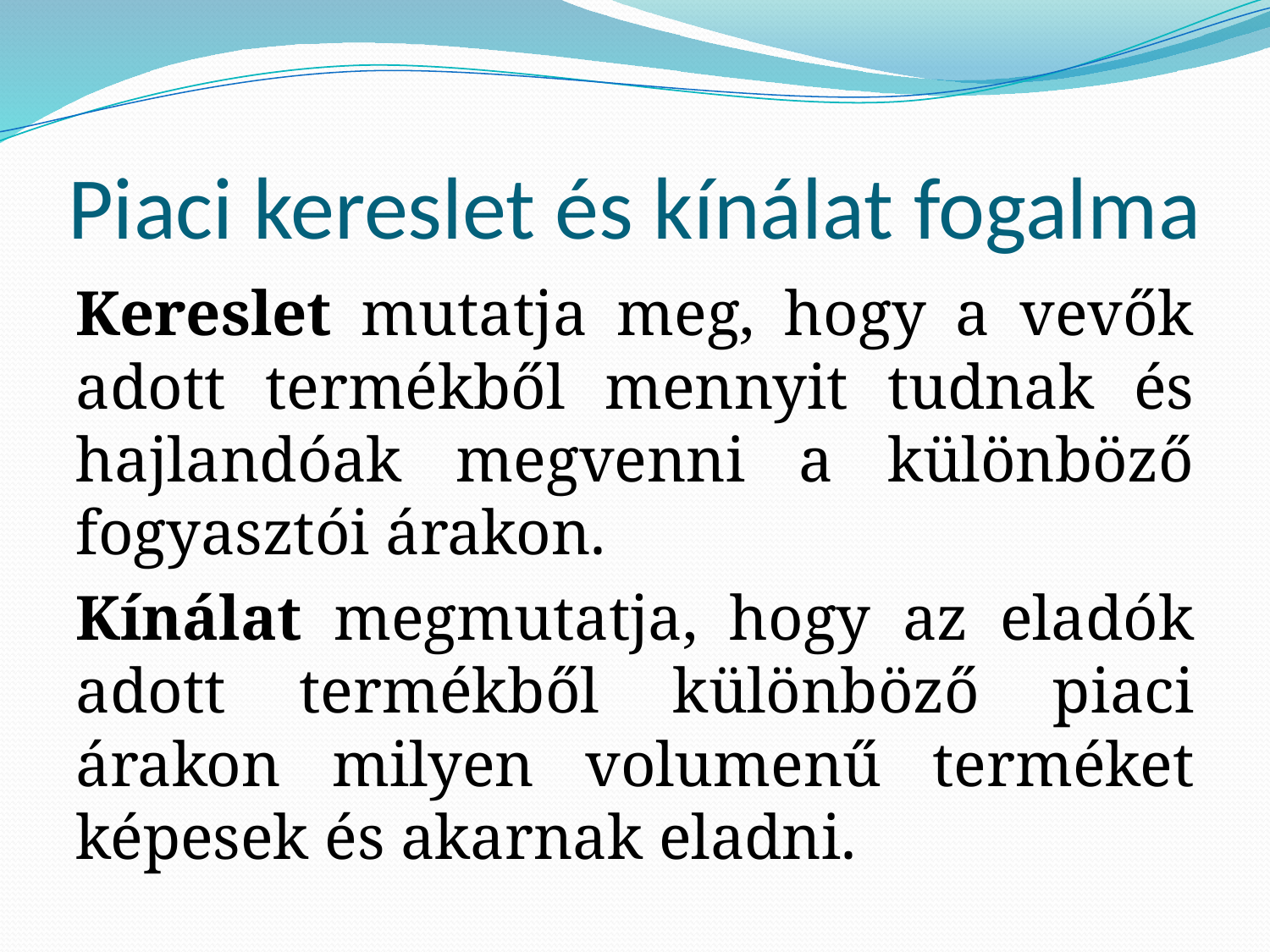

# Piaci kereslet és kínálat fogalma
Kereslet mutatja meg, hogy a vevők adott termékből mennyit tudnak és hajlandóak megvenni a különböző fogyasztói árakon.
Kínálat megmutatja, hogy az eladók adott termékből különböző piaci árakon milyen volumenű terméket képesek és akarnak eladni.